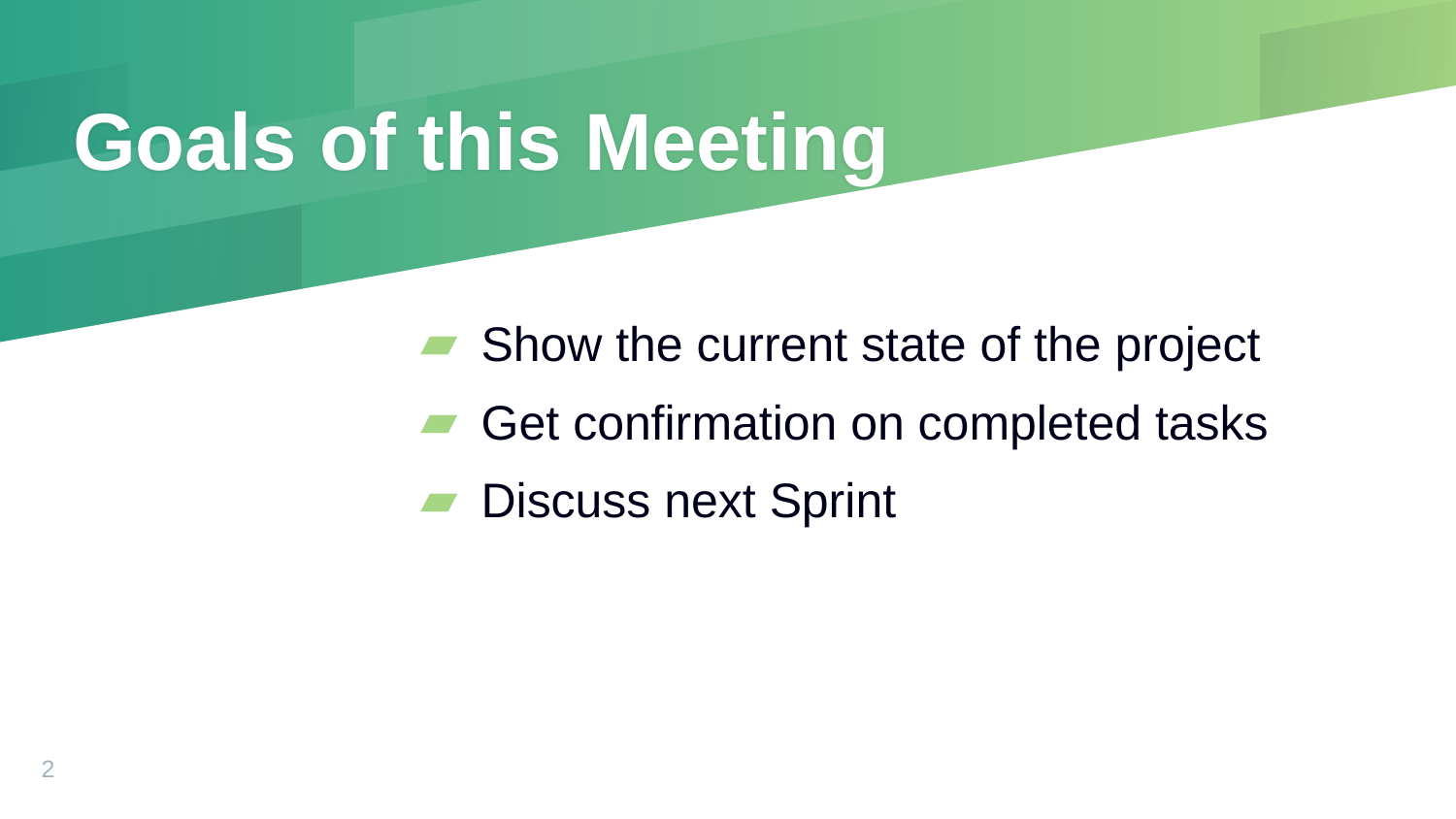

# Goals of this Meeting
Show the current state of the project
Get confirmation on completed tasks
Discuss next Sprint
2